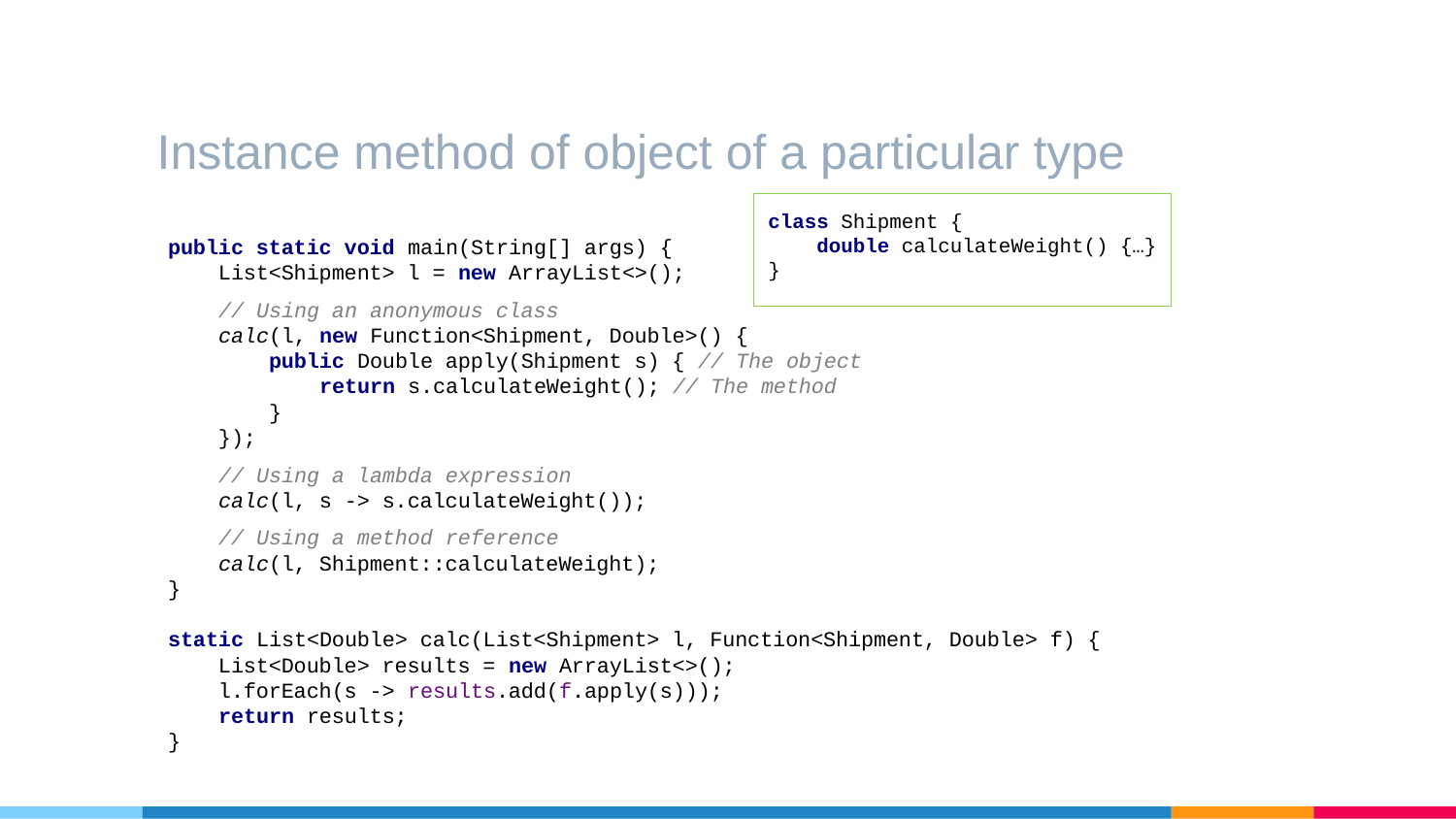

# Instance method of object of a particular type
class Shipment {
    double calculateWeight() {…}
}
public static void main(String[] args) {
    List<Shipment> l = new ArrayList<>();
    // Using an anonymous class
    calc(l, new Function<Shipment, Double>() {
        public Double apply(Shipment s) { // The object
            return s.calculateWeight(); // The method
        }
    });
    // Using a lambda expression
    calc(l, s -> s.calculateWeight());
    // Using a method reference
    calc(l, Shipment::calculateWeight);
}
static List<Double> calc(List<Shipment> l, Function<Shipment, Double> f) {
    List<Double> results = new ArrayList<>();
    l.forEach(s -> results.add(f.apply(s)));
    return results;
}